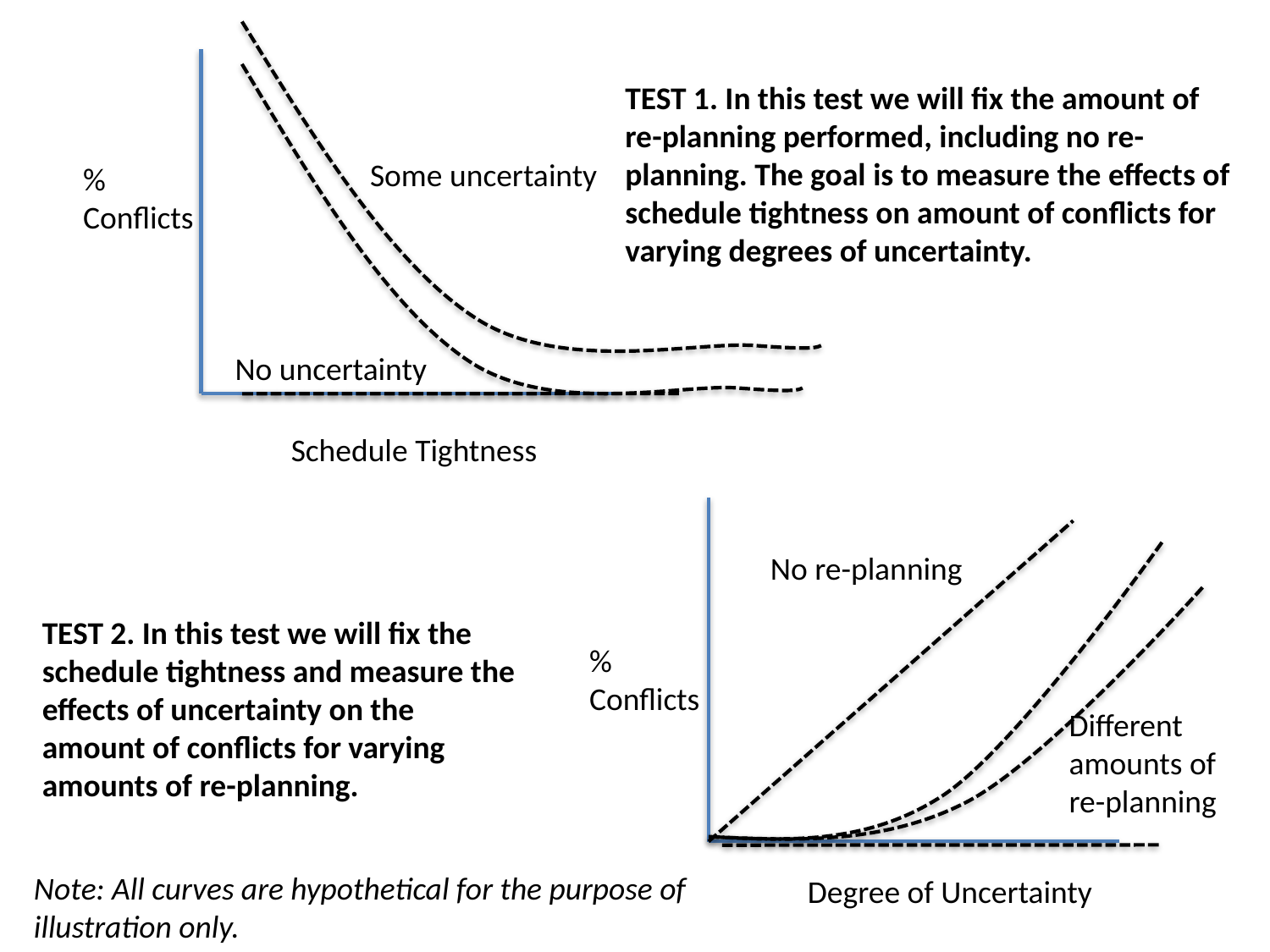

TEST 1. In this test we will fix the amount of re-planning performed, including no re-planning. The goal is to measure the effects of schedule tightness on amount of conflicts for varying degrees of uncertainty.
Some uncertainty
%
Conflicts
No uncertainty
Schedule Tightness

No re-planning

TEST 2. In this test we will fix the schedule tightness and measure the effects of uncertainty on the amount of conflicts for varying amounts of re-planning.
%
Conflicts
Different amounts of re-planning
Note: All curves are hypothetical for the purpose of illustration only.
Degree of Uncertainty